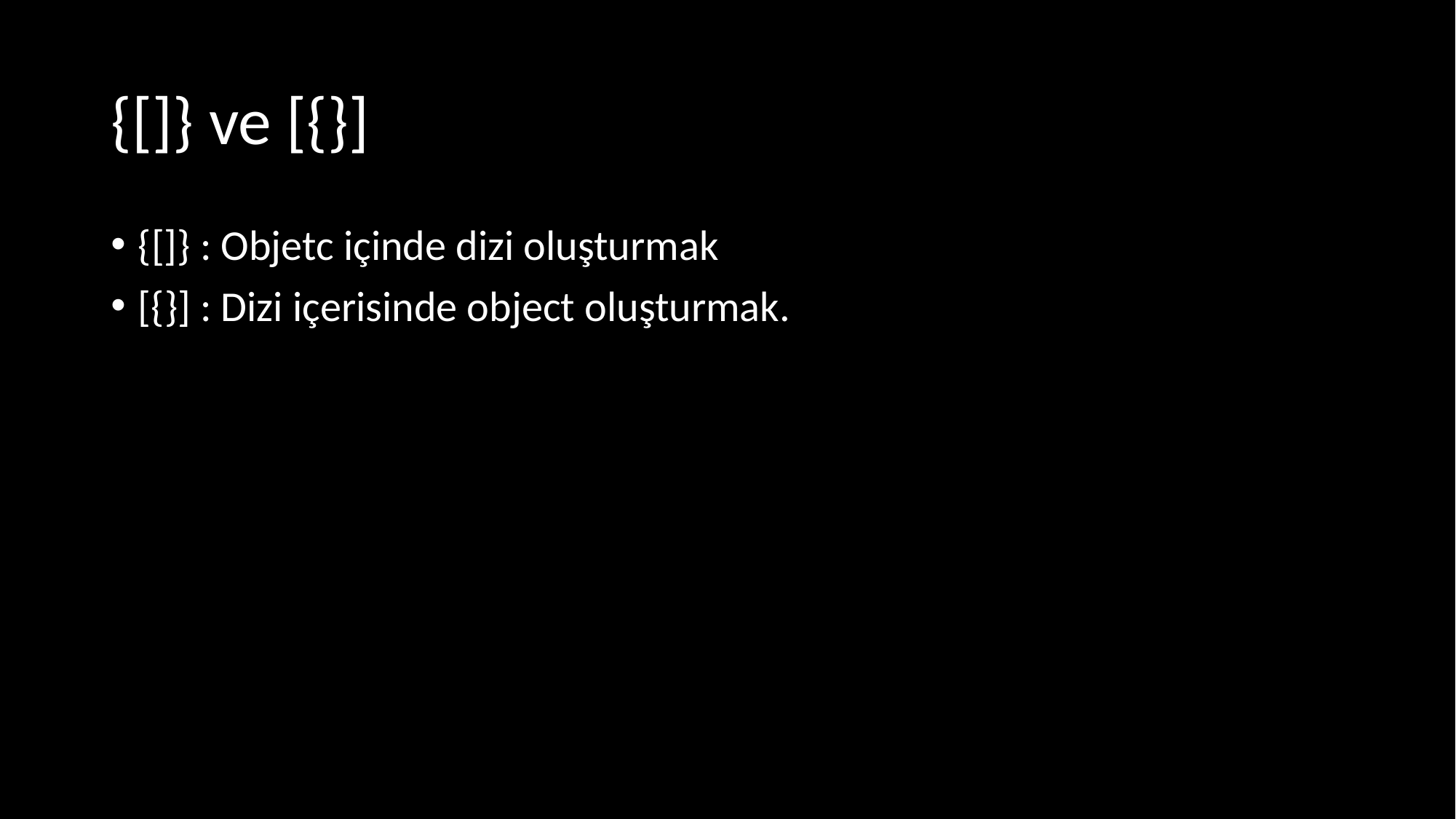

# {[]} ve [{}]
{[]} : Objetc içinde dizi oluşturmak
[{}] : Dizi içerisinde object oluşturmak.